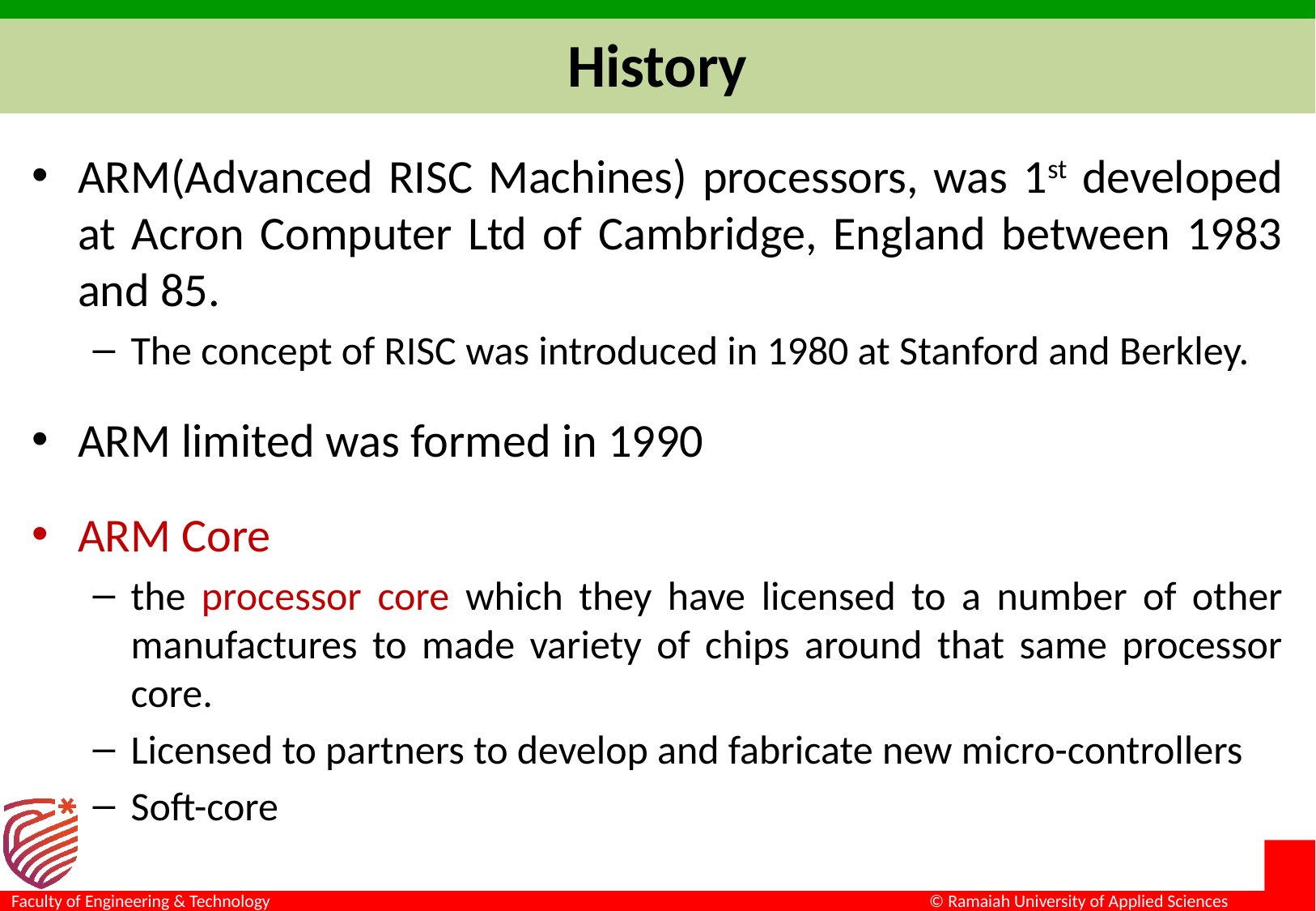

# History
ARM(Advanced RISC Machines) processors, was 1st developed at Acron Computer Ltd of Cambridge, England between 1983 and 85.
The concept of RISC was introduced in 1980 at Stanford and Berkley.
ARM limited was formed in 1990
ARM Core
the processor core which they have licensed to a number of other manufactures to made variety of chips around that same processor core.
Licensed to partners to develop and fabricate new micro-controllers
Soft-core